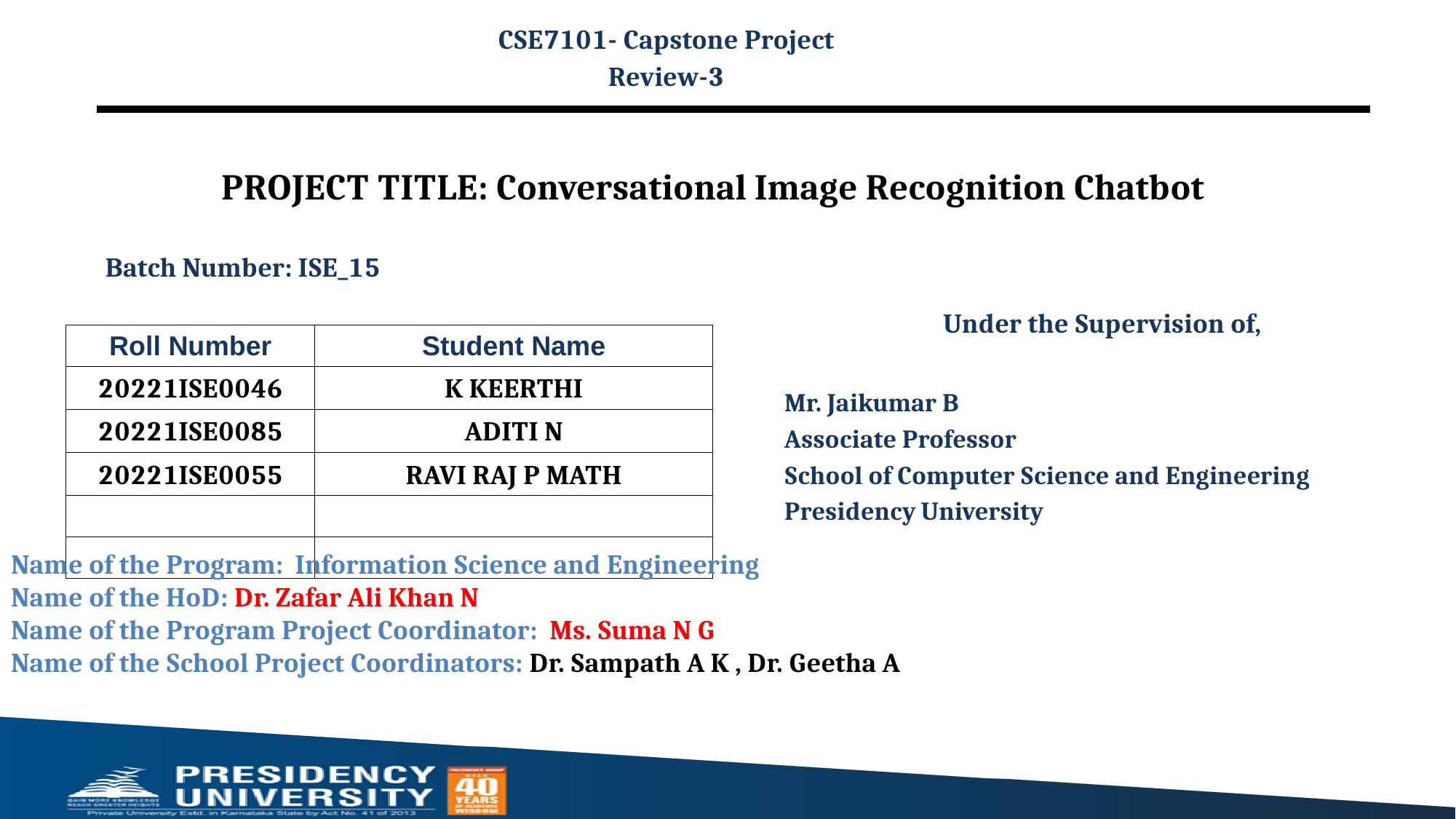

CSE7101- Capstone Project
Review-3
# PROJECT TITLE: Conversational Image Recognition Chatbot
Batch Number: ISE_15
Under the Supervision of,

Mr. Jaikumar B
Associate Professor
School of Computer Science and Engineering
Presidency University

| Roll Number | Student Name |
| --- | --- |
| 20221ISE0046 | K KEERTHI |
| 20221ISE0085 | ADITI N |
| 20221ISE0055 | RAVI RAJ P MATH |
|  |  |
|  |  |
Name of the Program:  Information Science and Engineering
Name of the HoD: Dr. Zafar Ali Khan N
Name of the Program Project Coordinator:  Ms. Suma N G
Name of the School Project Coordinators: Dr. Sampath A K , Dr. Geetha A